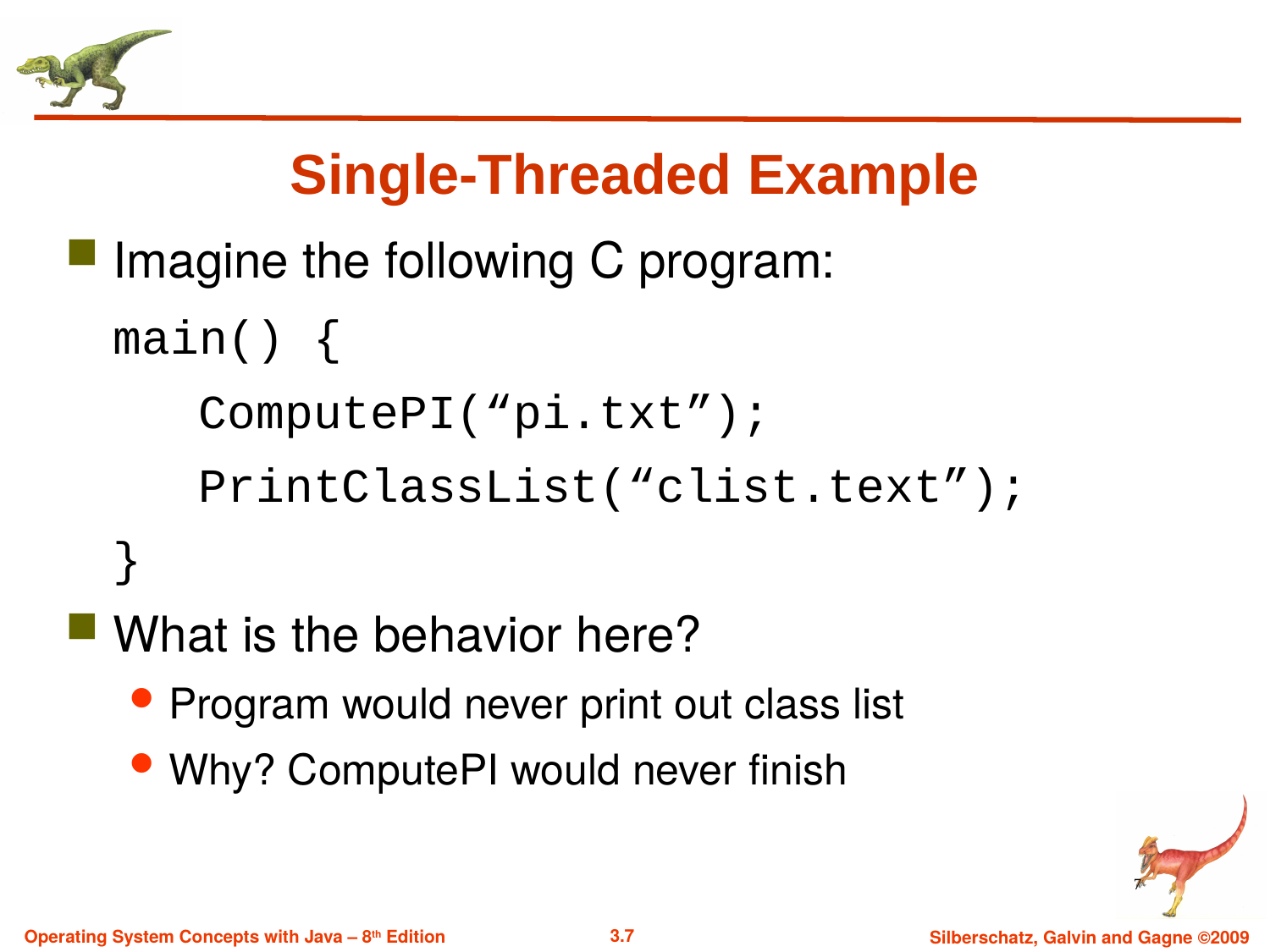

# Single-Threaded Example
Imagine the following C program:
	main() {
	   ComputePI(“pi.txt”);
	   PrintClassList(“clist.text”);
	}
What is the behavior here?
Program would never print out class list
Why? ComputePI would never finish
7